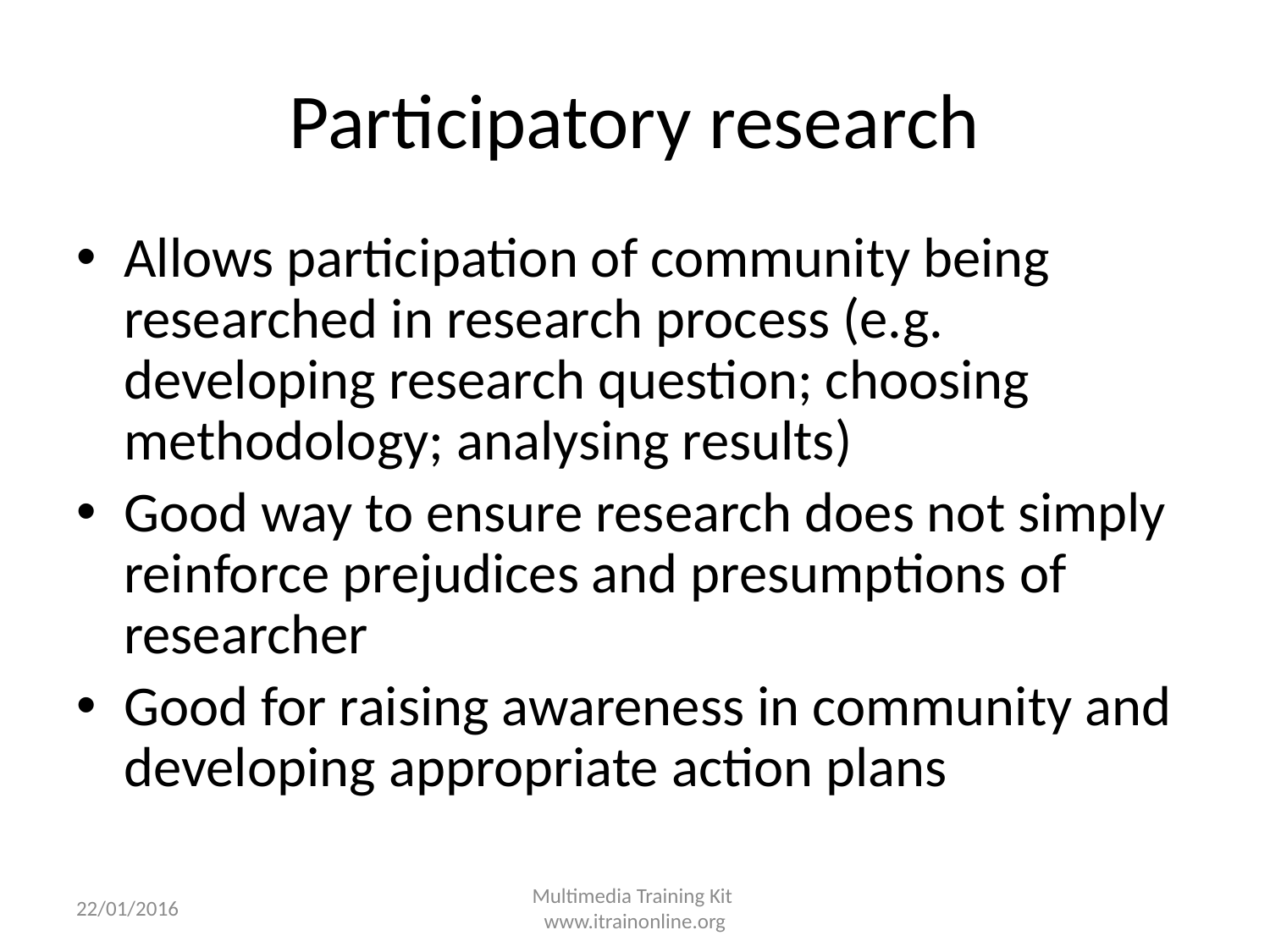

# Participatory research
Allows participation of community being researched in research process (e.g. developing research question; choosing methodology; analysing results)
Good way to ensure research does not simply reinforce prejudices and presumptions of researcher
Good for raising awareness in community and developing appropriate action plans
22/01/2016
Multimedia Training Kit  www.itrainonline.org